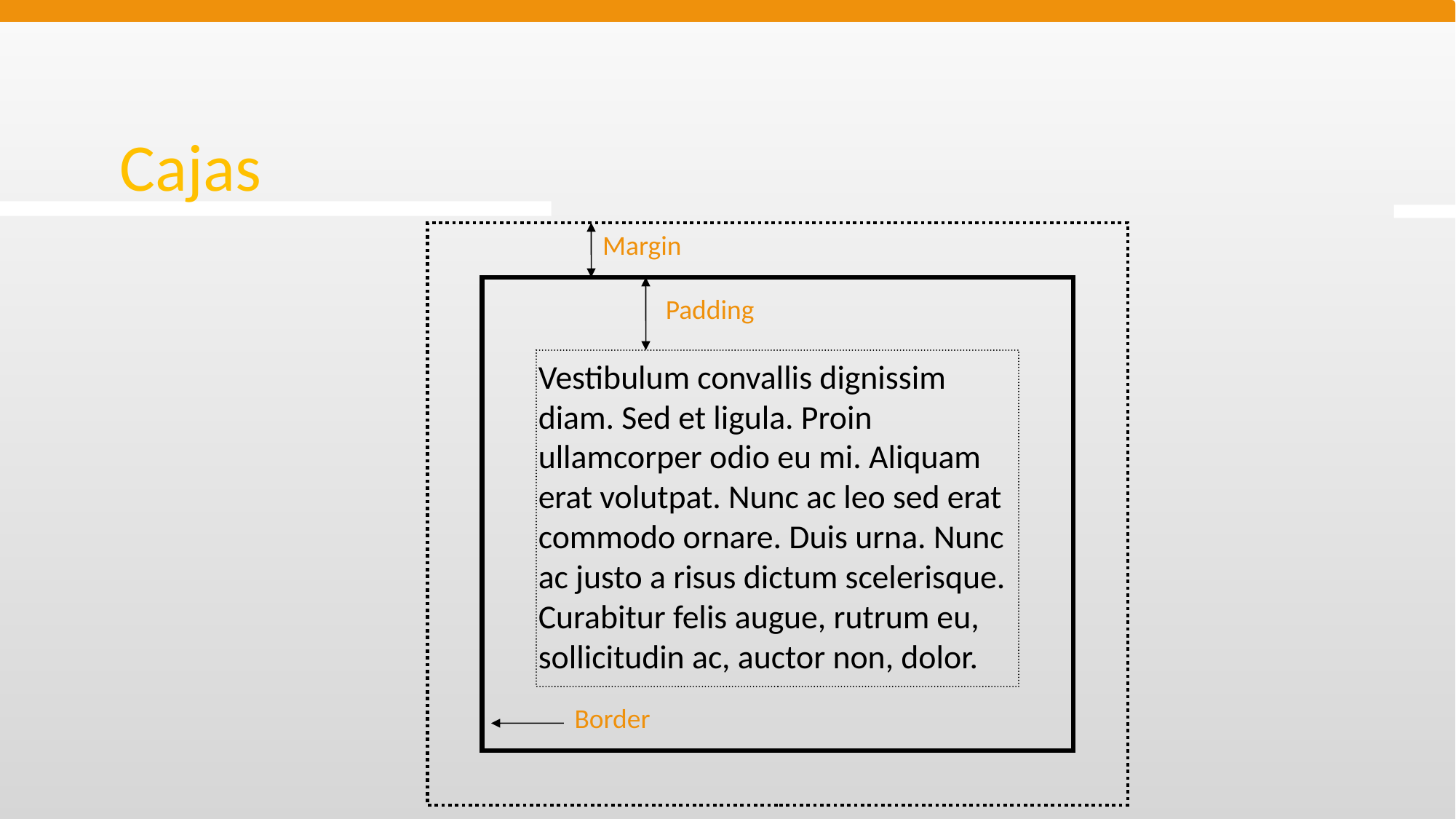

Cajas

Margin

Padding

Vestibulum convallis dignissim diam. Sed et ligula. Proin ullamcorper odio eu mi. Aliquam erat volutpat. Nunc ac leo sed erat commodo ornare. Duis urna. Nunc ac justo a risus dictum scelerisque. Curabitur felis augue, rutrum eu, sollicitudin ac, auctor non, dolor.
Border